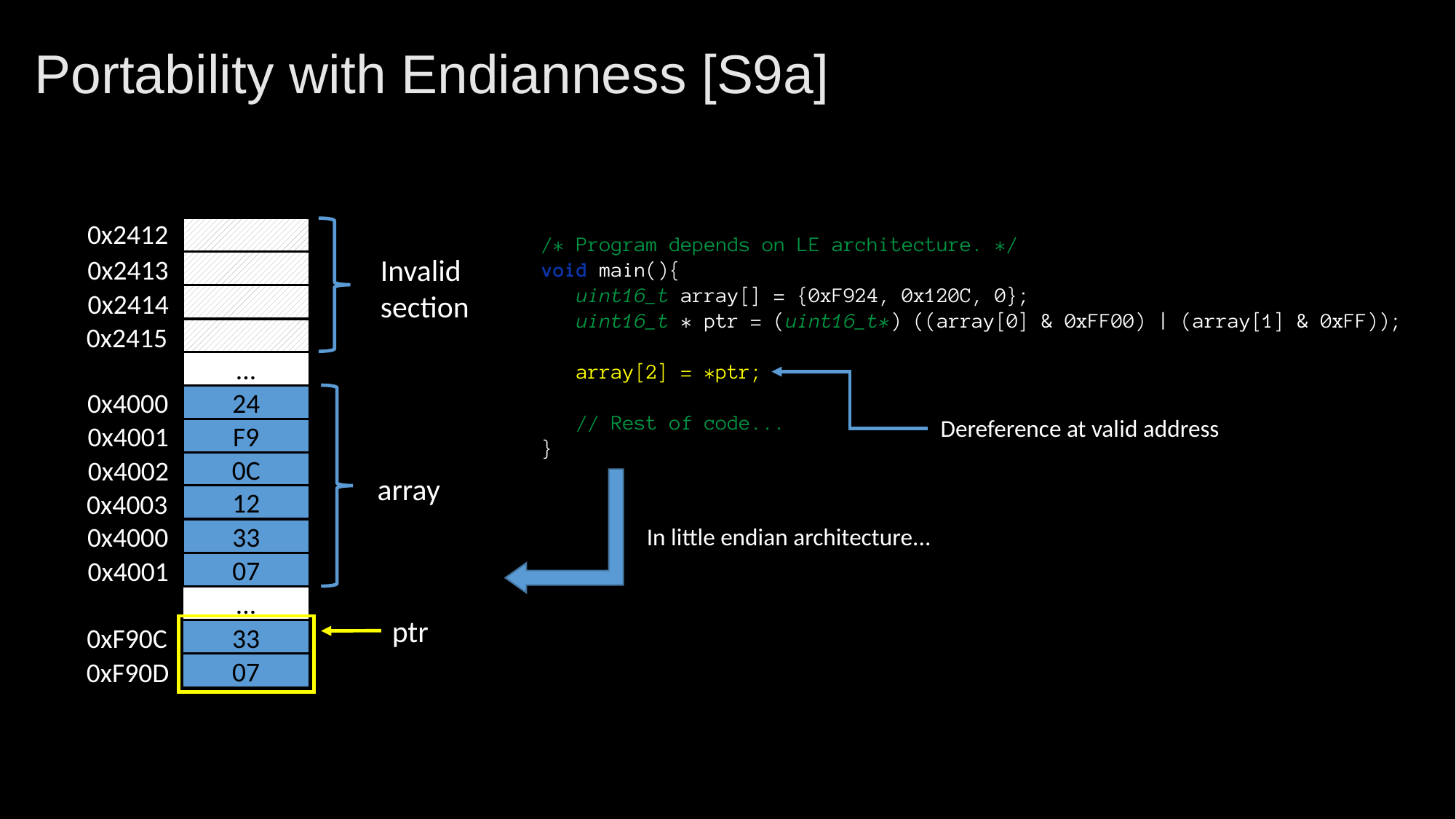

# Portability with Endianness [S9a]
0x2412

/* Program depends on LE architecture. */
void main(){
   uint16_t array[] = {0xF924, 0x120C, 0};
   uint16_t * ptr = (uint16_t*) ((array[0] & 0xFF00) | (array[1] & 0xFF));

   array[2] = *ptr;

   // Rest of code...
}
Invalid
section
0x2413
0x2414
0x2415
...
0x4000
24
F9
0C
12

Dereference at valid address
0x4001
0x4002
array

0x4003
0x4000
In little endian architecture...
33
07
0x4001
...
ptr
0xF90C

33
07
0xF90D